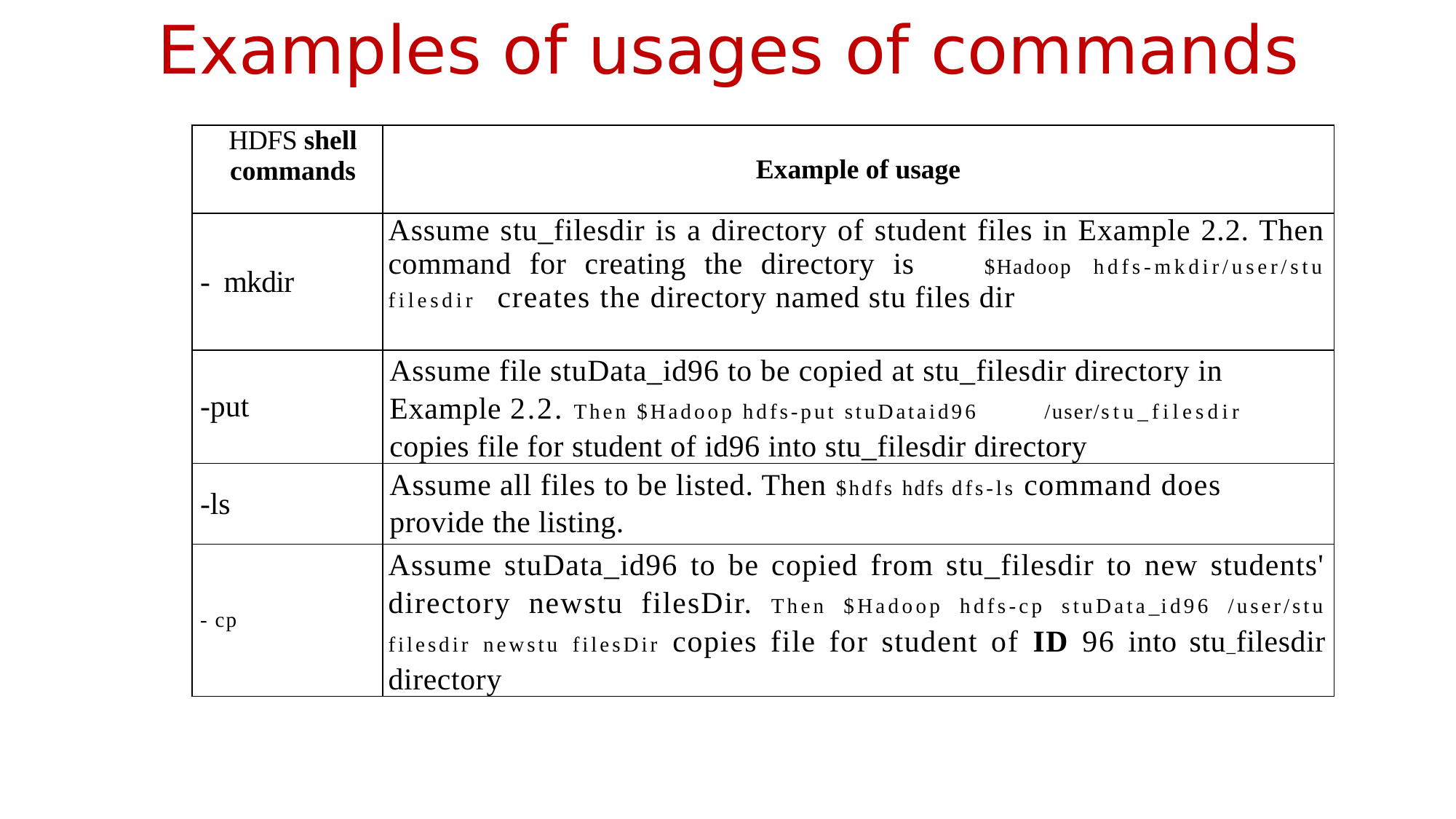

# Examples of usages of commands
| HDFS shell commands | Example of usage |
| --- | --- |
| - mkdir | Assume stu\_filesdir is a directory of student files in Example 2.2. Then command for creating the directory is $Hadoop hdfs-mkdir/user/stu filesdir creates the directory named stu files dir |
| -put | Assume file stuData\_id96 to be copied at stu\_filesdir directory in Example 2.2. Then $Hadoop hdfs-put stuDataid96 /user/stu\_filesdir copies file for student of id96 into stu\_filesdir directory |
| -ls | Assume all files to be listed. Then $hdfs hdfs dfs-ls command does provide the listing. |
| - cp | Assume stuData\_id96 to be copied from stu\_filesdir to new students' directory newstu filesDir. Then $Hadoop hdfs-cp stuData\_id96 /user/stu filesdir newstu filesDir copies file for student of ID 96 into stu\_filesdir directory |